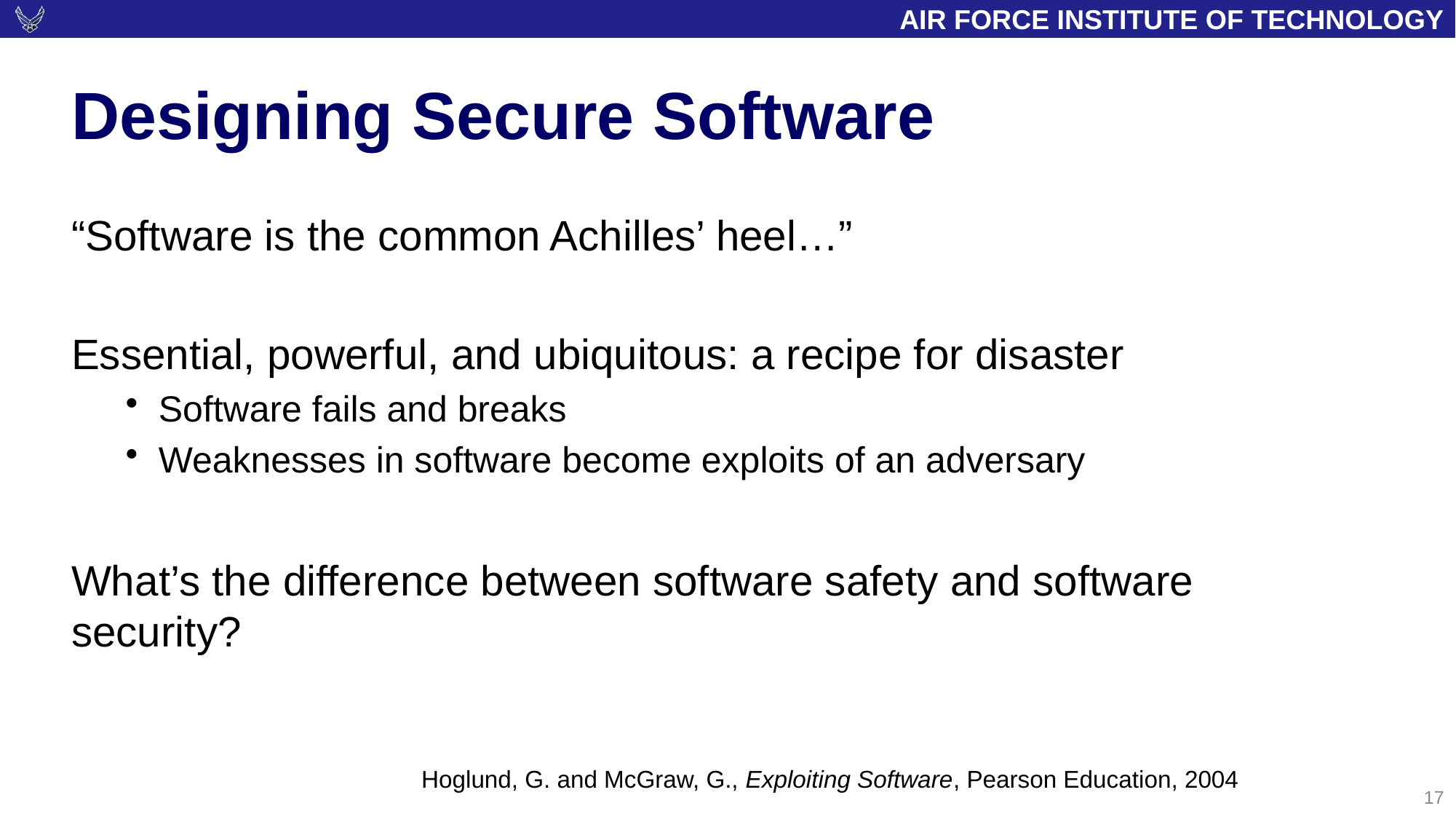

# Designing Secure Software
“Software is the common Achilles’ heel…”

Essential, powerful, and ubiquitous: a recipe for disaster
Software fails and breaks
Weaknesses in software become exploits of an adversary

What’s the difference between software safety and software security?

Hoglund, G. and McGraw, G., Exploiting Software, Pearson Education, 2004
17